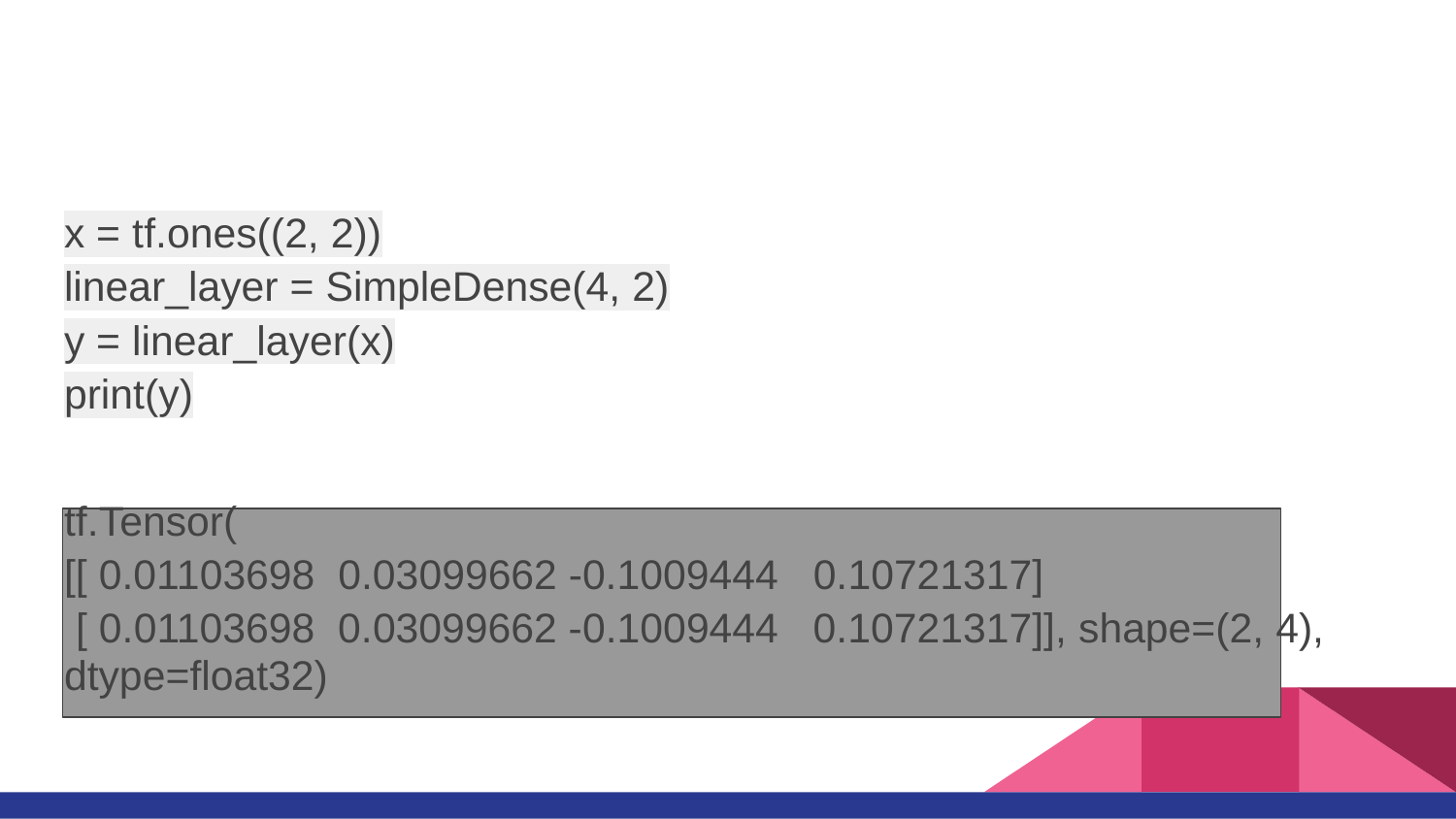

#
x = tf.ones((2, 2))
linear_layer = SimpleDense(4, 2)
y = linear_layer(x)
print(y)

tf.Tensor(
[[ 0.01103698  0.03099662 -0.1009444   0.10721317]
 [ 0.01103698  0.03099662 -0.1009444   0.10721317]], shape=(2, 4), dtype=float32)